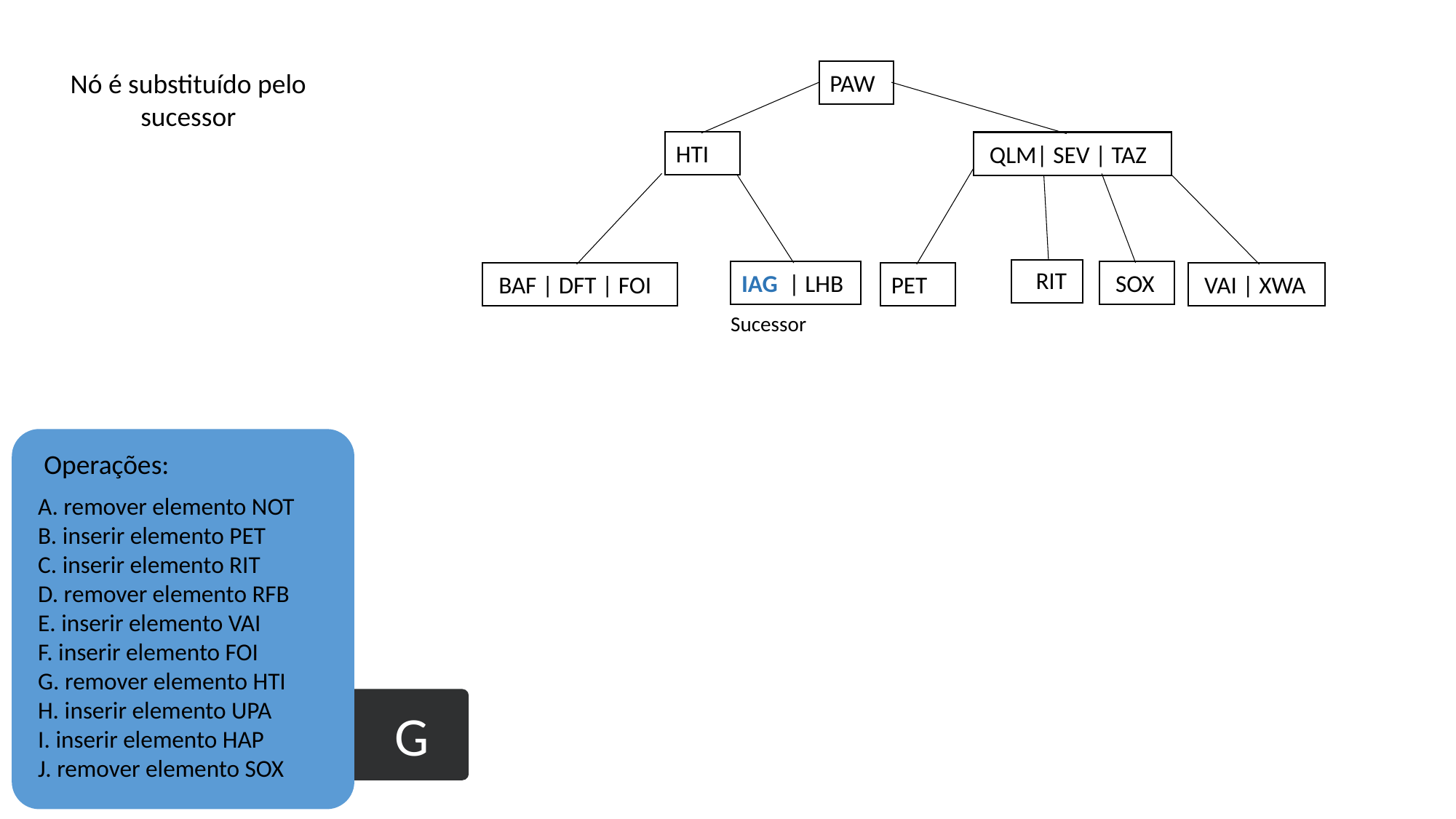

Nó é substituído pelo
sucessor

PAW

HTI

 QLM| SEV | TAZ

  RIT

 SOX

IAG  | LHB

 BAF | DFT | FOI

PET

 VAI | XWA
Sucessor

 Operações:
A. remover elemento NOT
B. inserir elemento PET
C. inserir elemento RIT
D. remover elemento RFB
E. inserir elemento VAI
F. inserir elemento FOI
G. remover elemento HTI
H. inserir elemento UPA
I. inserir elemento HAP
J. remover elemento SOX

G